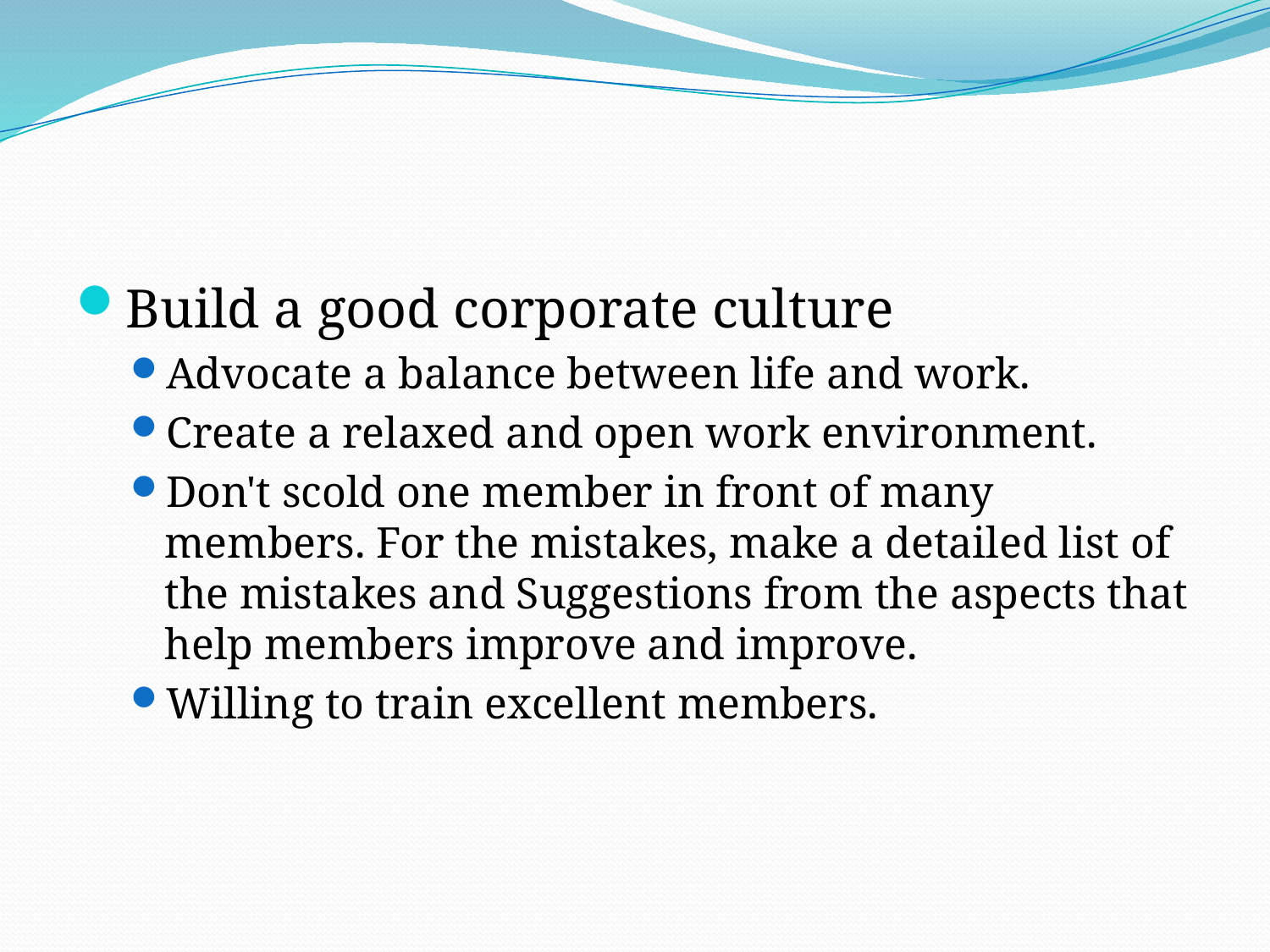

Build a good corporate culture
Advocate a balance between life and work.
Create a relaxed and open work environment.
Don't scold one member in front of many members. For the mistakes, make a detailed list of the mistakes and Suggestions from the aspects that help members improve and improve.
Willing to train excellent members.